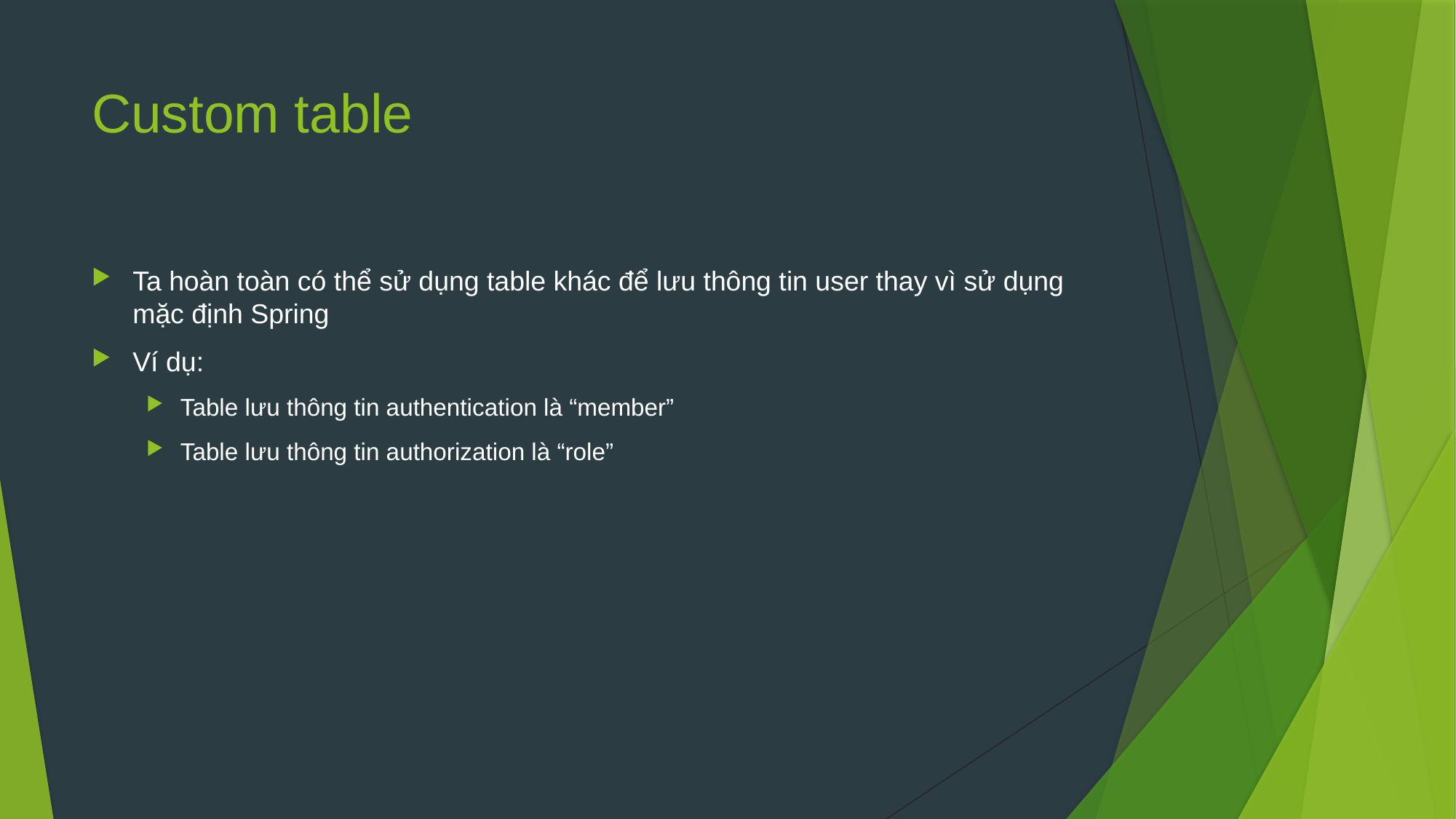

# Custom table
Ta hoàn toàn có thể sử dụng table khác để lưu thông tin user thay vì sử dụng mặc định Spring
Ví dụ:
Table lưu thông tin authentication là “member”
Table lưu thông tin authorization là “role”